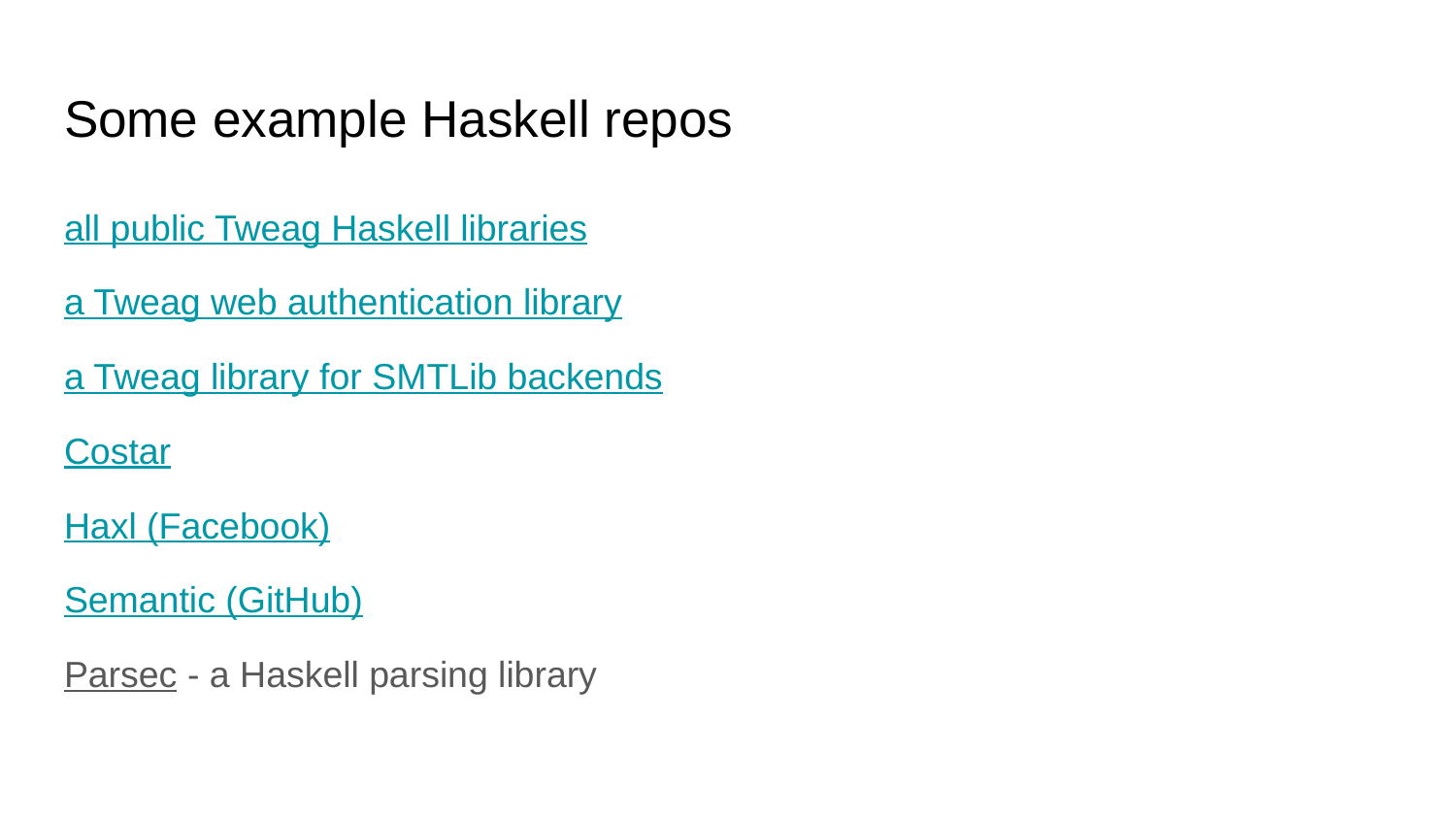

# Some example Haskell repos
all public Tweag Haskell libraries
a Tweag web authentication library
a Tweag library for SMTLib backends
Costar
Haxl (Facebook)
Semantic (GitHub)
Parsec - a Haskell parsing library